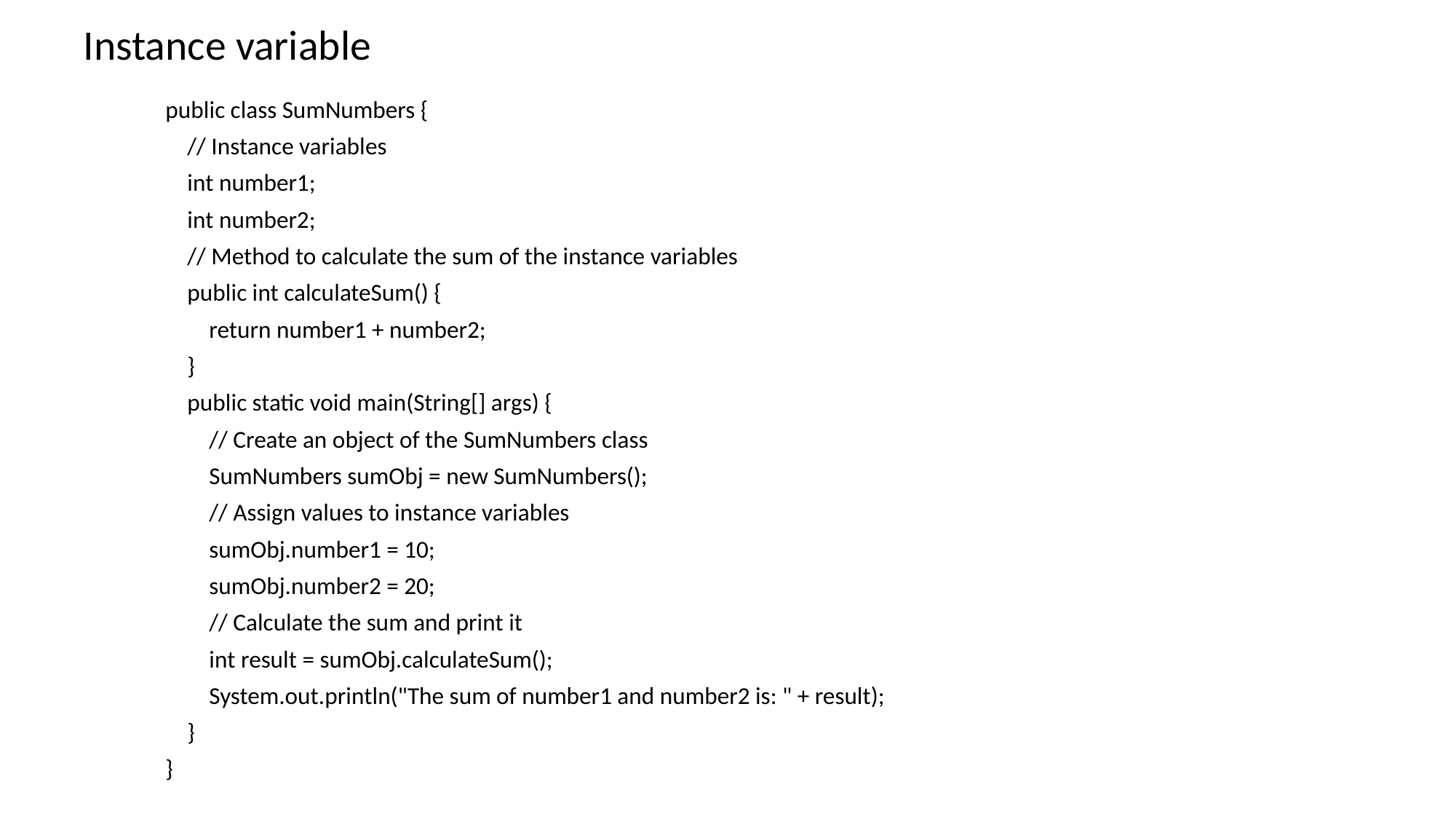

# Instance variable
public class SumNumbers {
    // Instance variables
    int number1;
    int number2;
    // Method to calculate the sum of the instance variables
    public int calculateSum() {
        return number1 + number2;
    }
    public static void main(String[] args) {
        // Create an object of the SumNumbers class
        SumNumbers sumObj = new SumNumbers();
        // Assign values to instance variables
        sumObj.number1 = 10;
        sumObj.number2 = 20;
        // Calculate the sum and print it
        int result = sumObj.calculateSum();
        System.out.println("The sum of number1 and number2 is: " + result);
    }
}